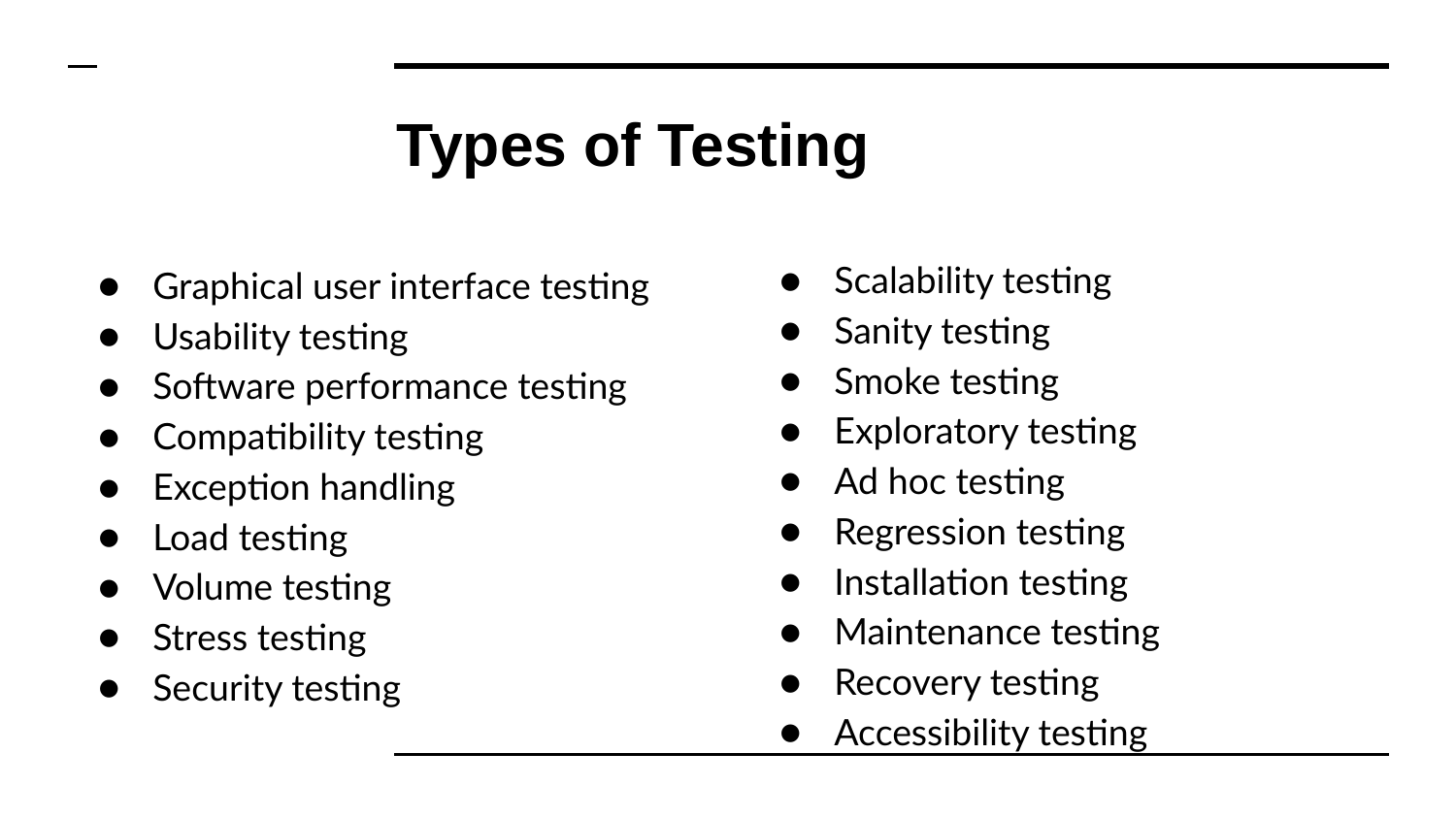

# Types of Testing
Scalability testing
Sanity testing
Smoke testing
Exploratory testing
Ad hoc testing
Regression testing
Installation testing
Maintenance testing
Recovery testing
Accessibility testing
Graphical user interface testing
Usability testing
Software performance testing
Compatibility testing
Exception handling
Load testing
Volume testing
Stress testing
Security testing